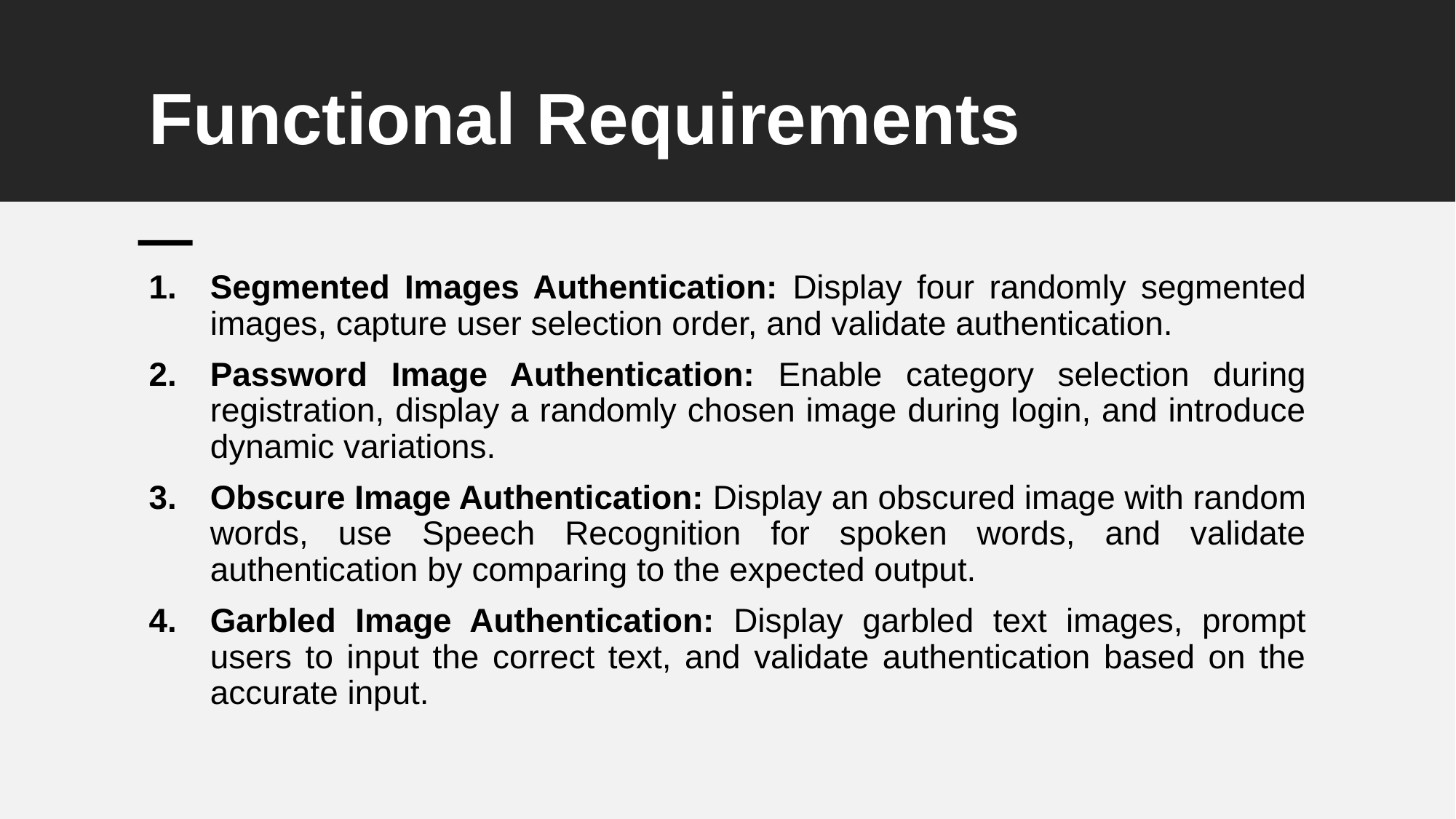

# Functional Requirements

Segmented Images Authentication: Display four randomly segmented images, capture user selection order, and validate authentication.
Password Image Authentication: Enable category selection during registration, display a randomly chosen image during login, and introduce dynamic variations.
Obscure Image Authentication: Display an obscured image with random words, use Speech Recognition for spoken words, and validate authentication by comparing to the expected output.
Garbled Image Authentication: Display garbled text images, prompt users to input the correct text, and validate authentication based on the accurate input.